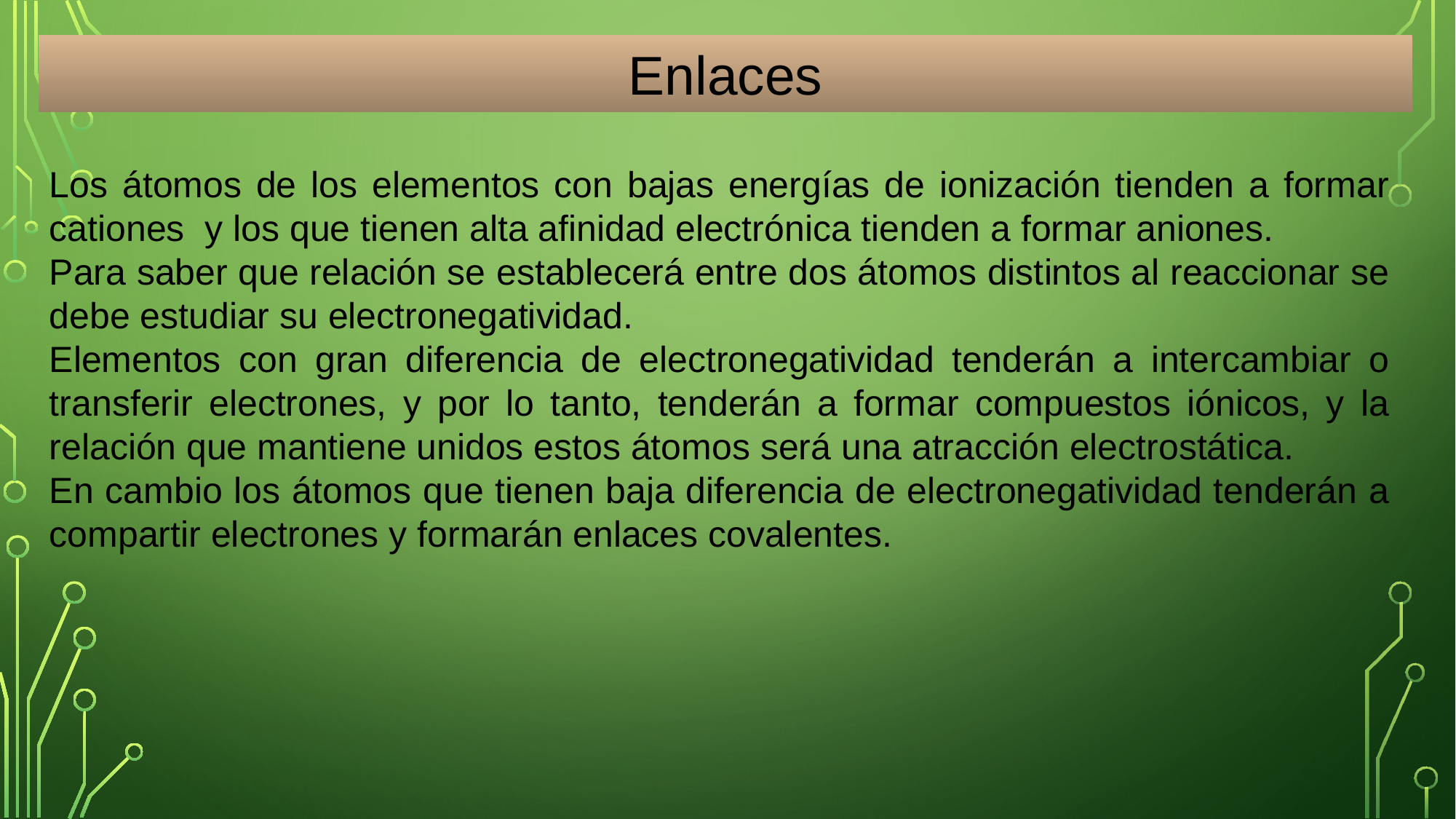

Enlaces
Los átomos de los elementos con bajas energías de ionización tienden a formar cationes  y los que tienen alta afinidad electrónica tienden a formar aniones.
Para saber que relación se establecerá entre dos átomos distintos al reaccionar se debe estudiar su electronegatividad.
Elementos con gran diferencia de electronegatividad tenderán a intercambiar o transferir electrones, y por lo tanto, tenderán a formar compuestos iónicos, y la relación que mantiene unidos estos átomos será una atracción electrostática.
En cambio los átomos que tienen baja diferencia de electronegatividad tenderán a compartir electrones y formarán enlaces covalentes.